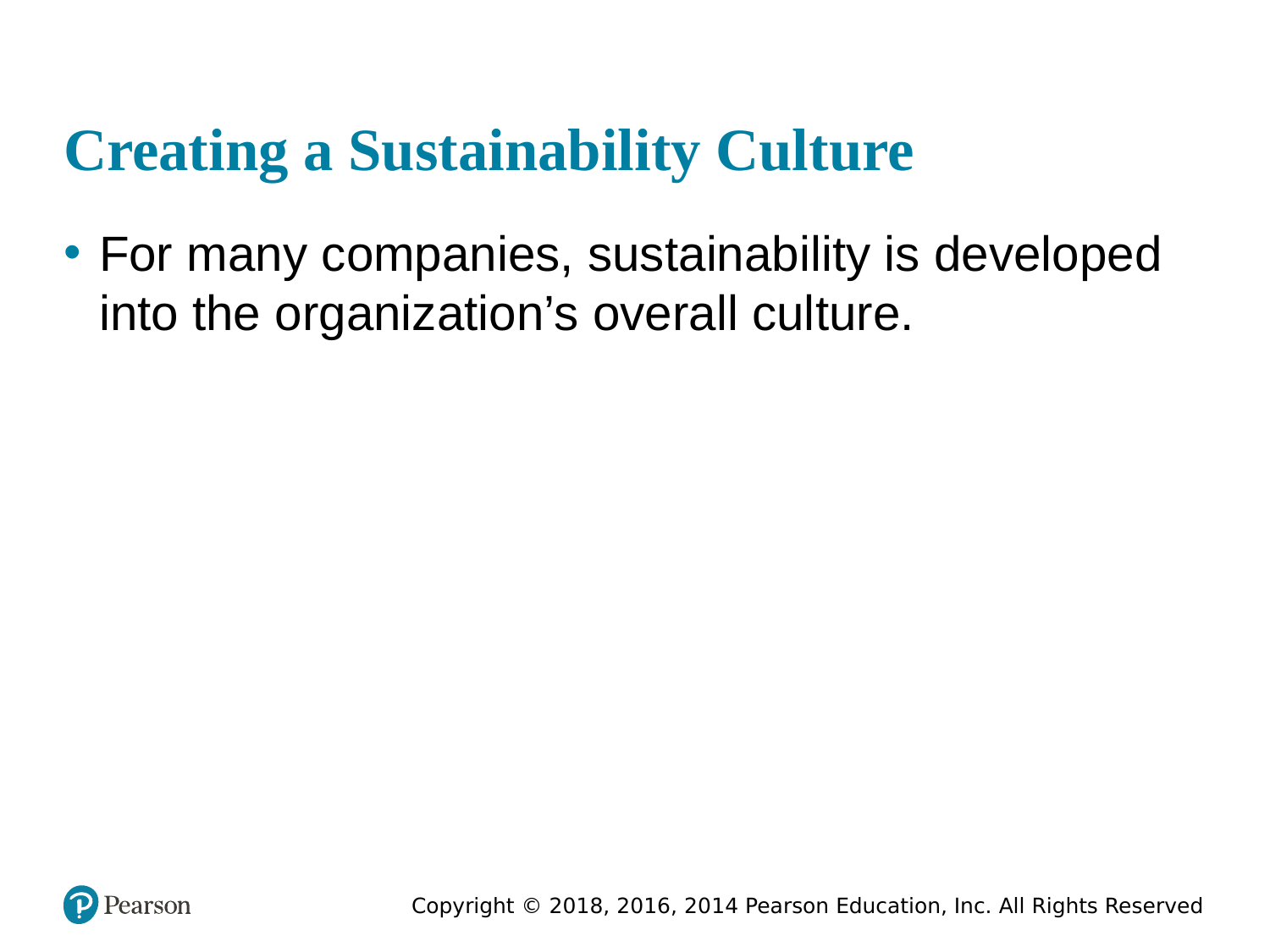

# Creating a Sustainability Culture
For many companies, sustainability is developed into the organization’s overall culture.